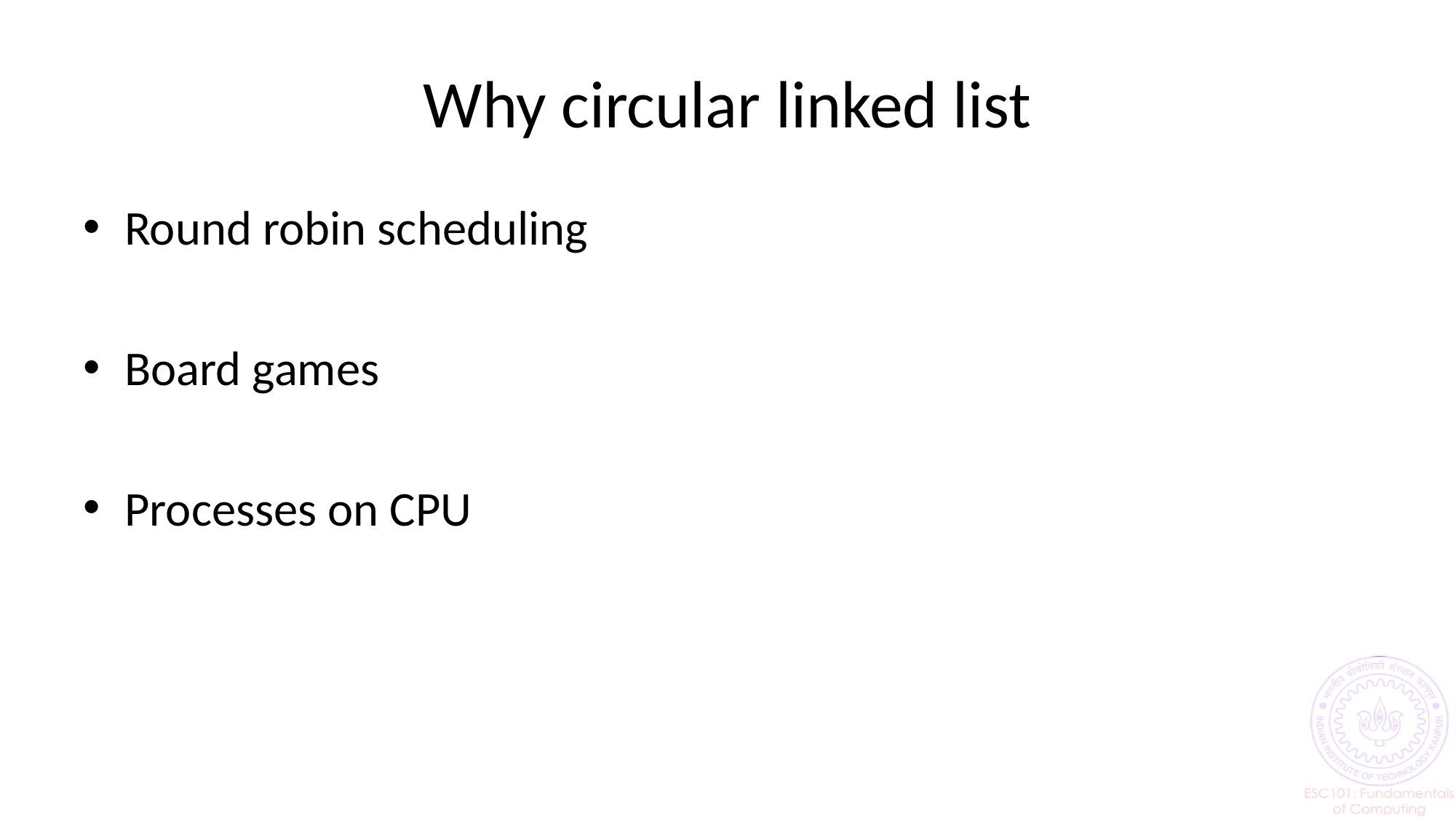

# Why circular linked list
Round robin scheduling

Board games

Processes on CPU

16